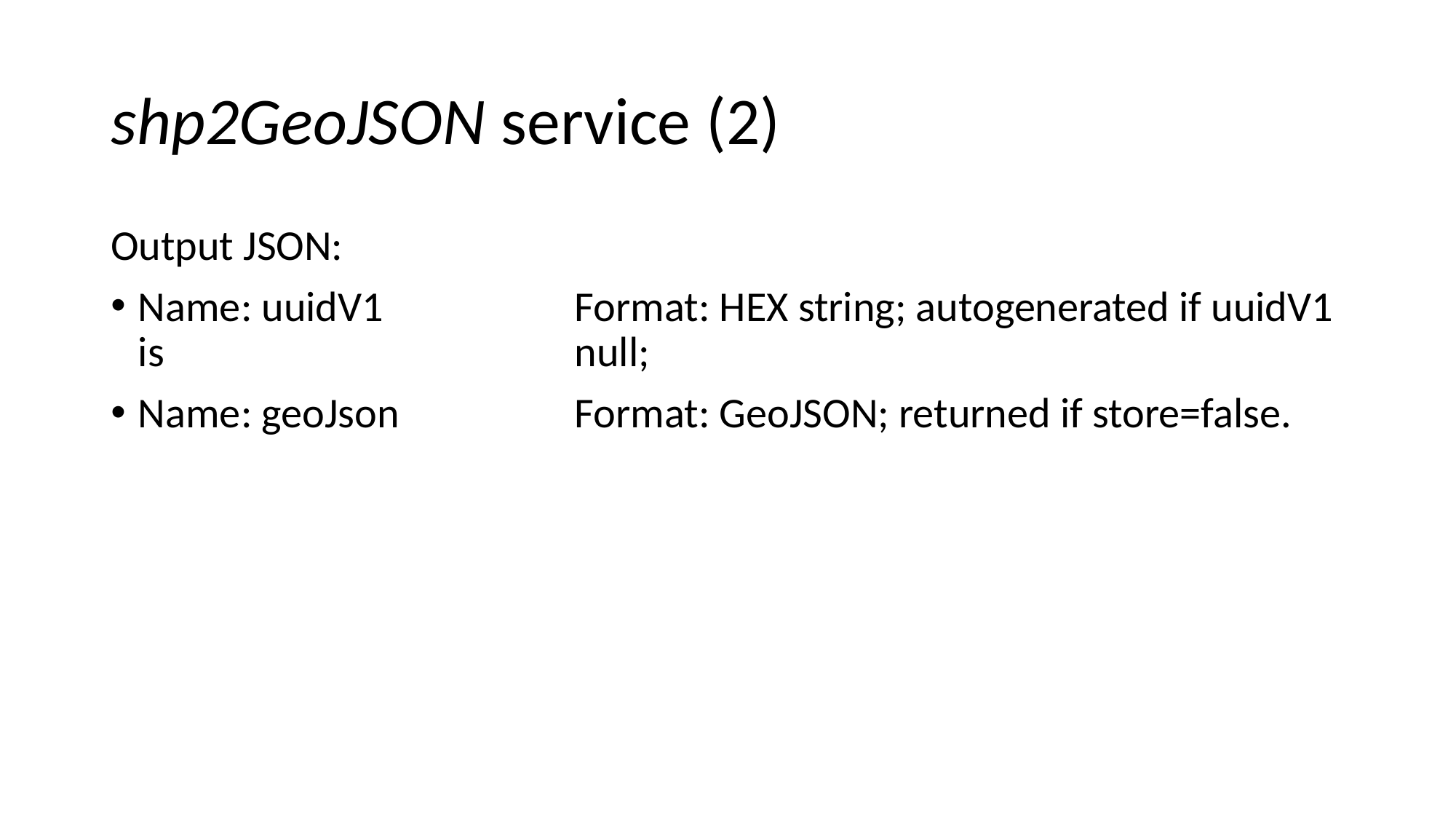

# shp2GeoJSON service (2)
Output JSON:
Name: uuidV1		Format: HEX string; autogenerated if uuidV1 is 				null;
Name: geoJson		Format: GeoJSON; returned if store=false.